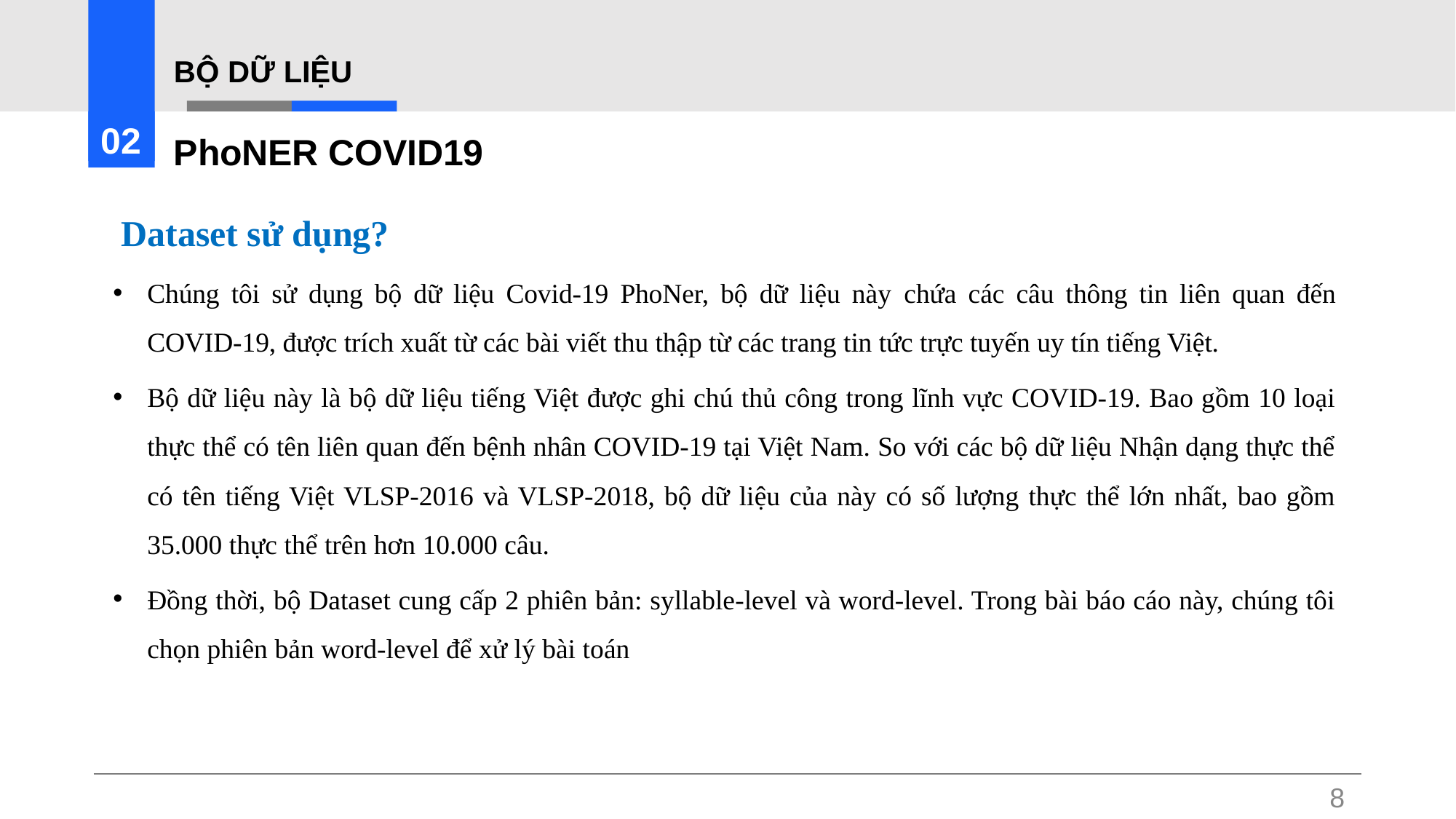

BỘ DỮ LIỆU
02
# PhoNER COVID19

Dataset sử dụng?
Chúng tôi sử dụng bộ dữ liệu Covid-19 PhoNer, bộ dữ liệu này chứa các câu thông tin liên quan đến COVID-19, được trích xuất từ các bài viết thu thập từ các trang tin tức trực tuyến uy tín tiếng Việt.
Bộ dữ liệu này là bộ dữ liệu tiếng Việt được ghi chú thủ công trong lĩnh vực COVID-19. Bao gồm 10 loại thực thể có tên liên quan đến bệnh nhân COVID-19 tại Việt Nam. So với các bộ dữ liệu Nhận dạng thực thể có tên tiếng Việt VLSP-2016 và VLSP-2018, bộ dữ liệu của này có số lượng thực thể lớn nhất, bao gồm 35.000 thực thể trên hơn 10.000 câu.
Đồng thời, bộ Dataset cung cấp 2 phiên bản: syllable-level và word-level. Trong bài báo cáo này, chúng tôi chọn phiên bản word-level để xử lý bài toán

8